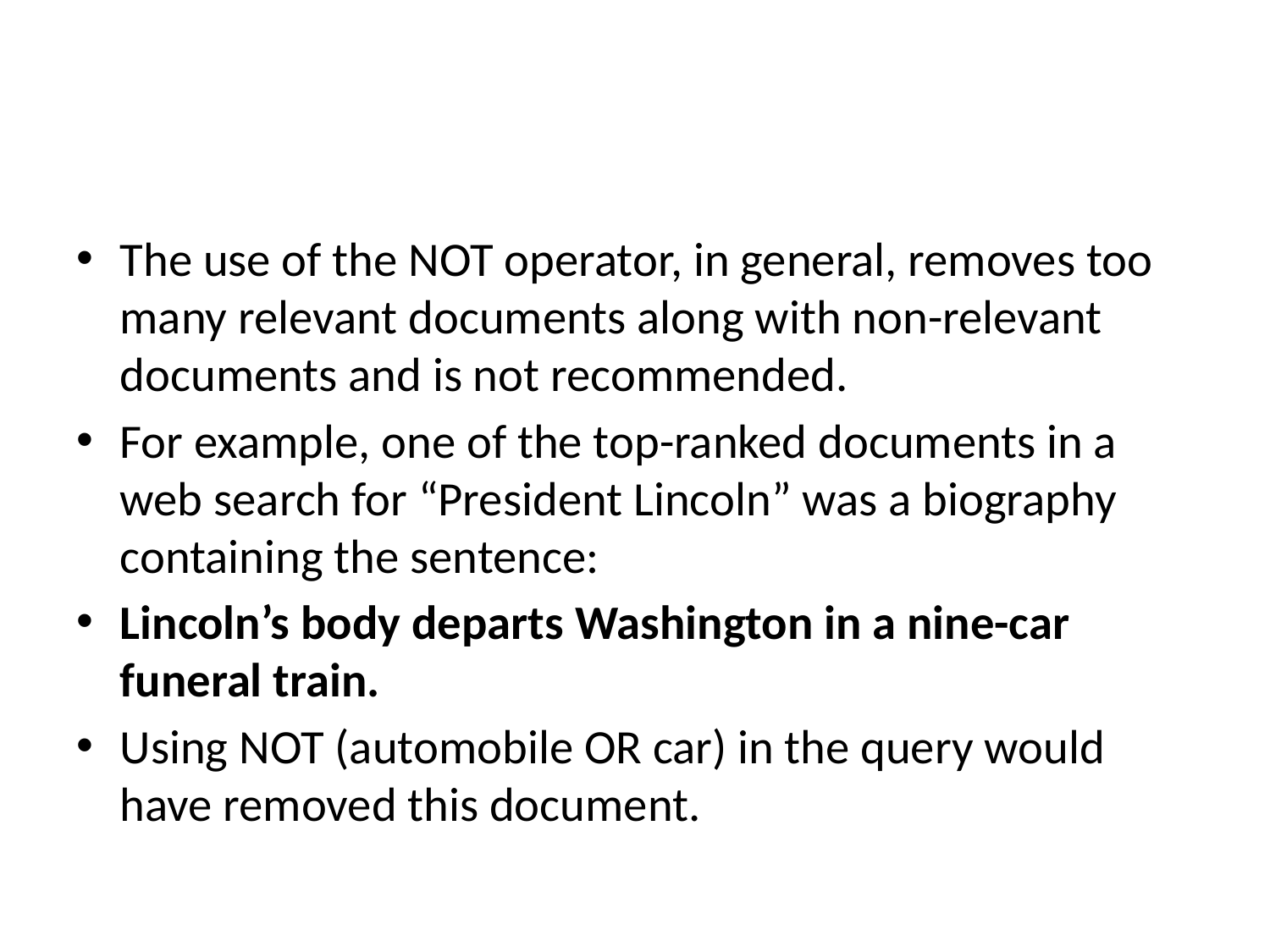

#
The use of the NOT operator, in general, removes too many relevant documents along with non-relevant documents and is not recommended.
For example, one of the top-ranked documents in a web search for “President Lincoln” was a biography containing the sentence:
Lincoln’s body departs Washington in a nine-car funeral train.
Using NOT (automobile OR car) in the query would have removed this document.